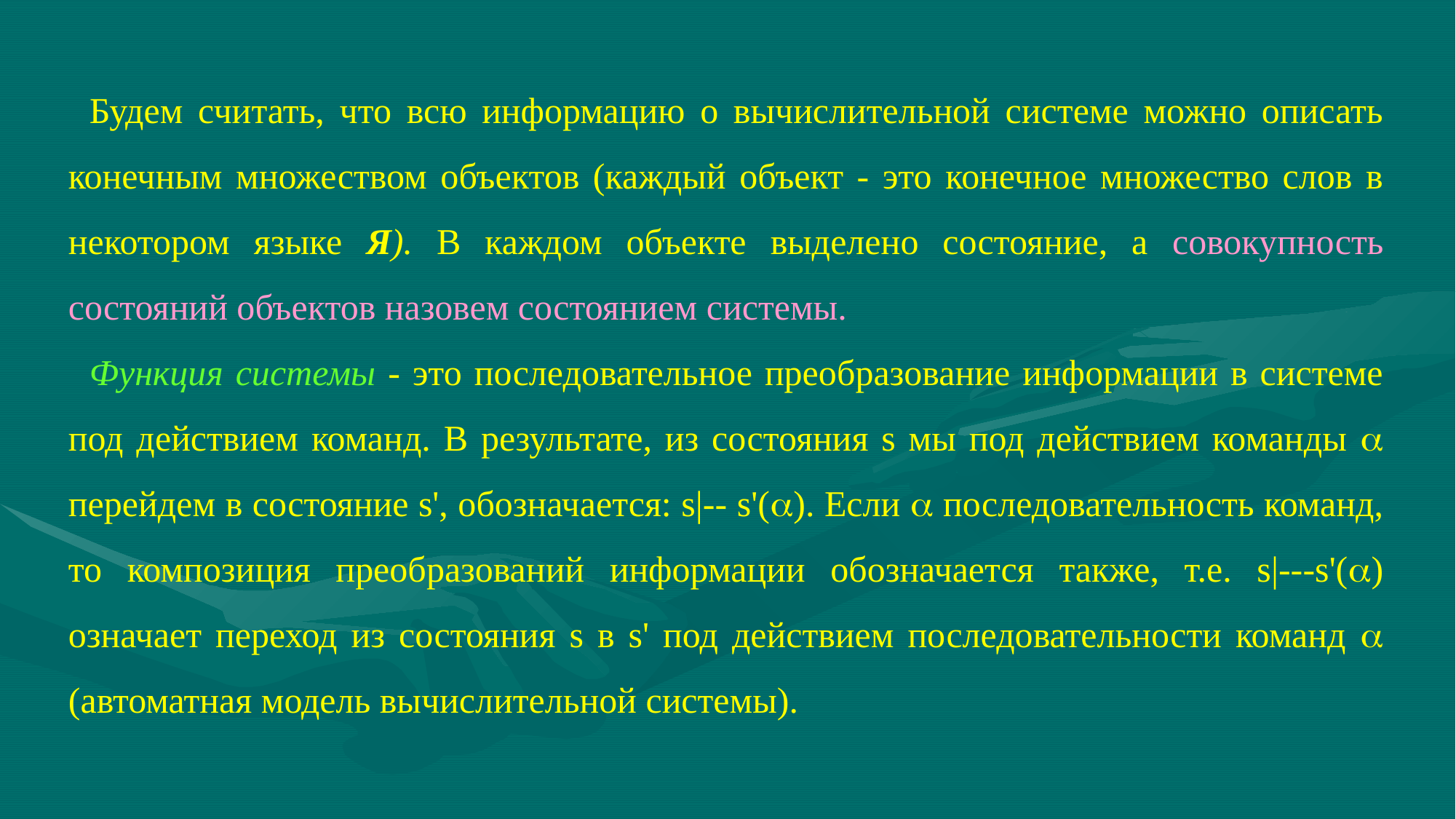

Будем считать, что всю информацию о вычислительной системе можно описать конечным множеством объектов (каждый объект - это конечное множество слов в некотором языке Я). В каждом объекте выделено состояние, а совокупность состояний объектов назовем состоянием системы.
Функция системы - это последовательное преобразование информации в системе под действием команд. В результате, из состояния s мы под действием команды α перейдем в состояние s', обозначается: s|-- s'(α). Если α последовательность команд, то композиция преобразований информации обозначается также, т.е. s|---s'(α) означает переход из состояния s в s' под действием последовательности команд α (автоматная модель вычислительной системы).